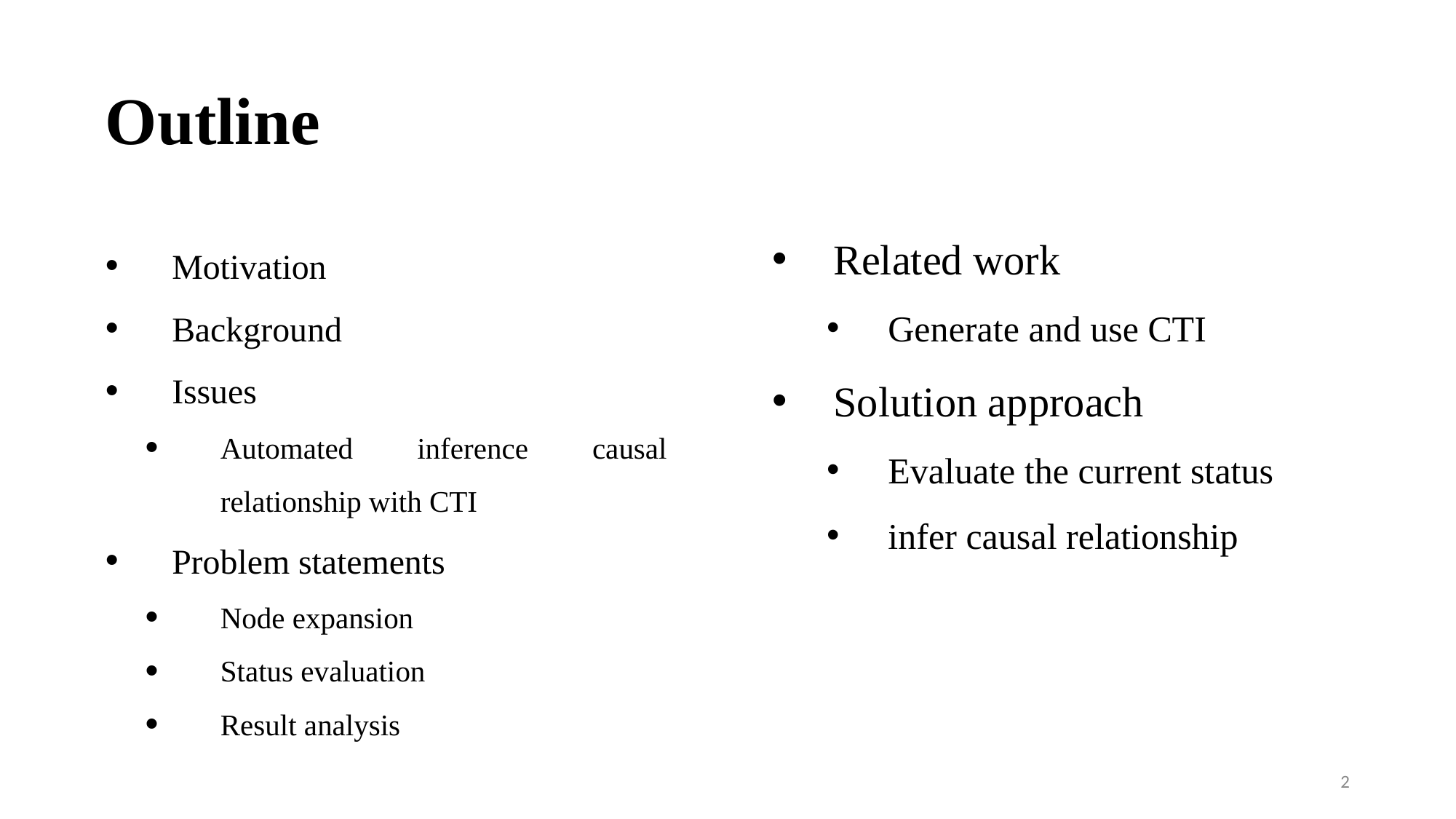

# Outline
Related work
Generate and use CTI
Solution approach
Evaluate the current status
infer causal relationship

Motivation
Background
Issues
Automated inference causal relationship with CTI
Problem statements
Node expansion
Status evaluation
Result analysis

2